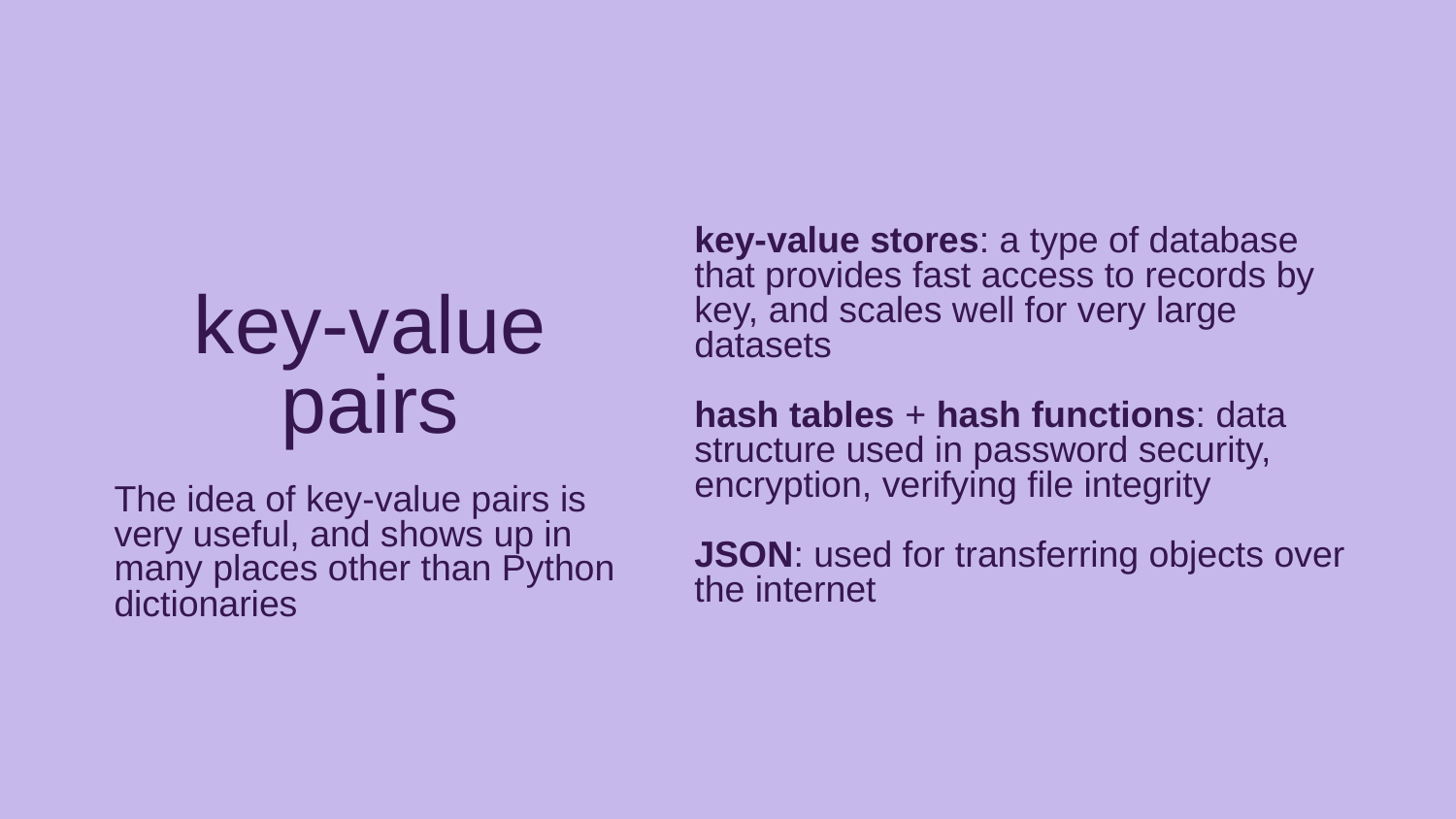

key-value stores: a type of database that provides fast access to records by key, and scales well for very large datasets

hash tables + hash functions: data structure used in password security, encryption, verifying file integrity

JSON: used for transferring objects over the internet
key-value pairs

The idea of key-value pairs is very useful, and shows up in many places other than Python dictionaries